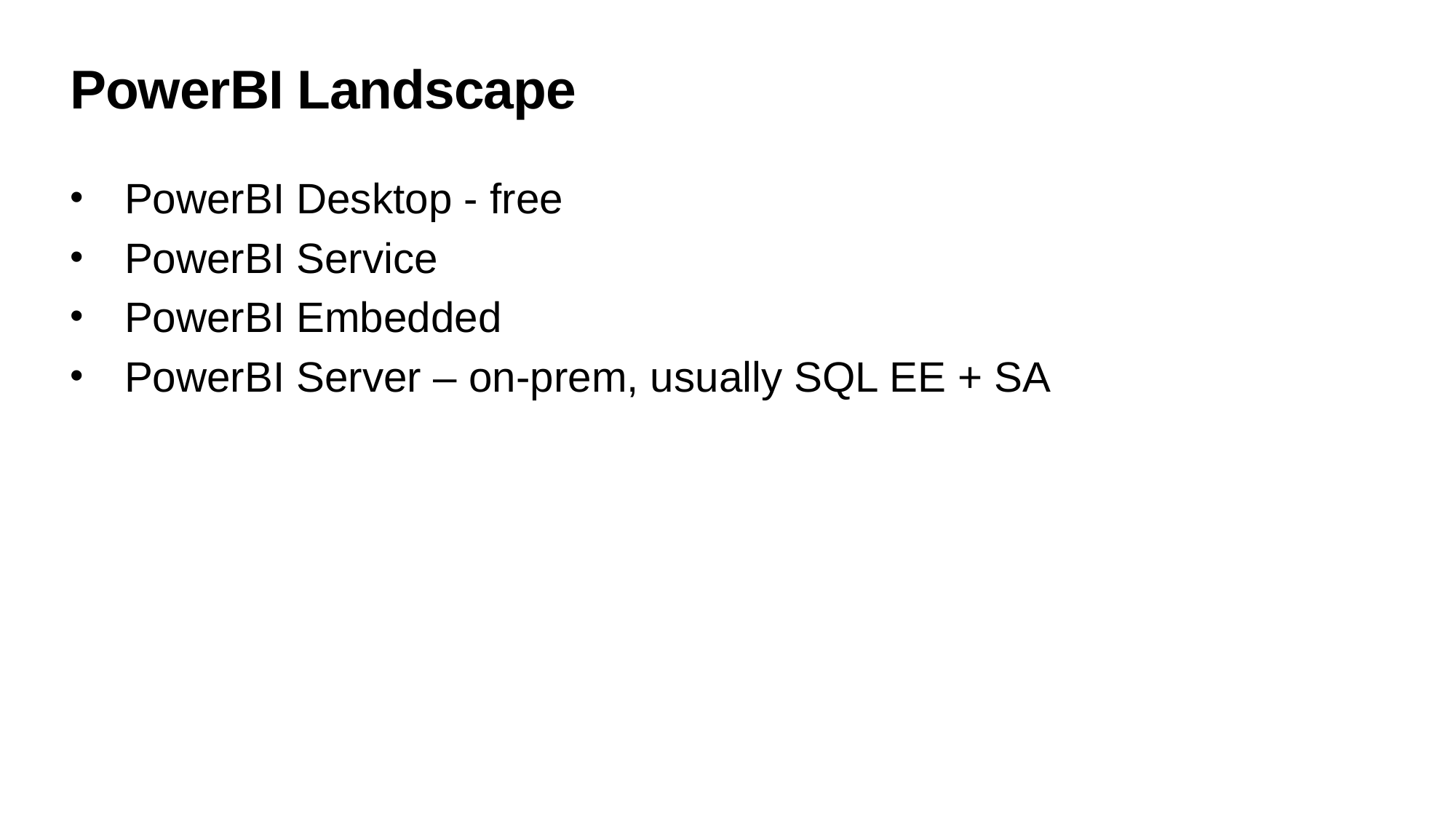

# PowerBI Landscape
PowerBI Desktop - free
PowerBI Service
PowerBI Embedded
PowerBI Server – on-prem, usually SQL EE + SA